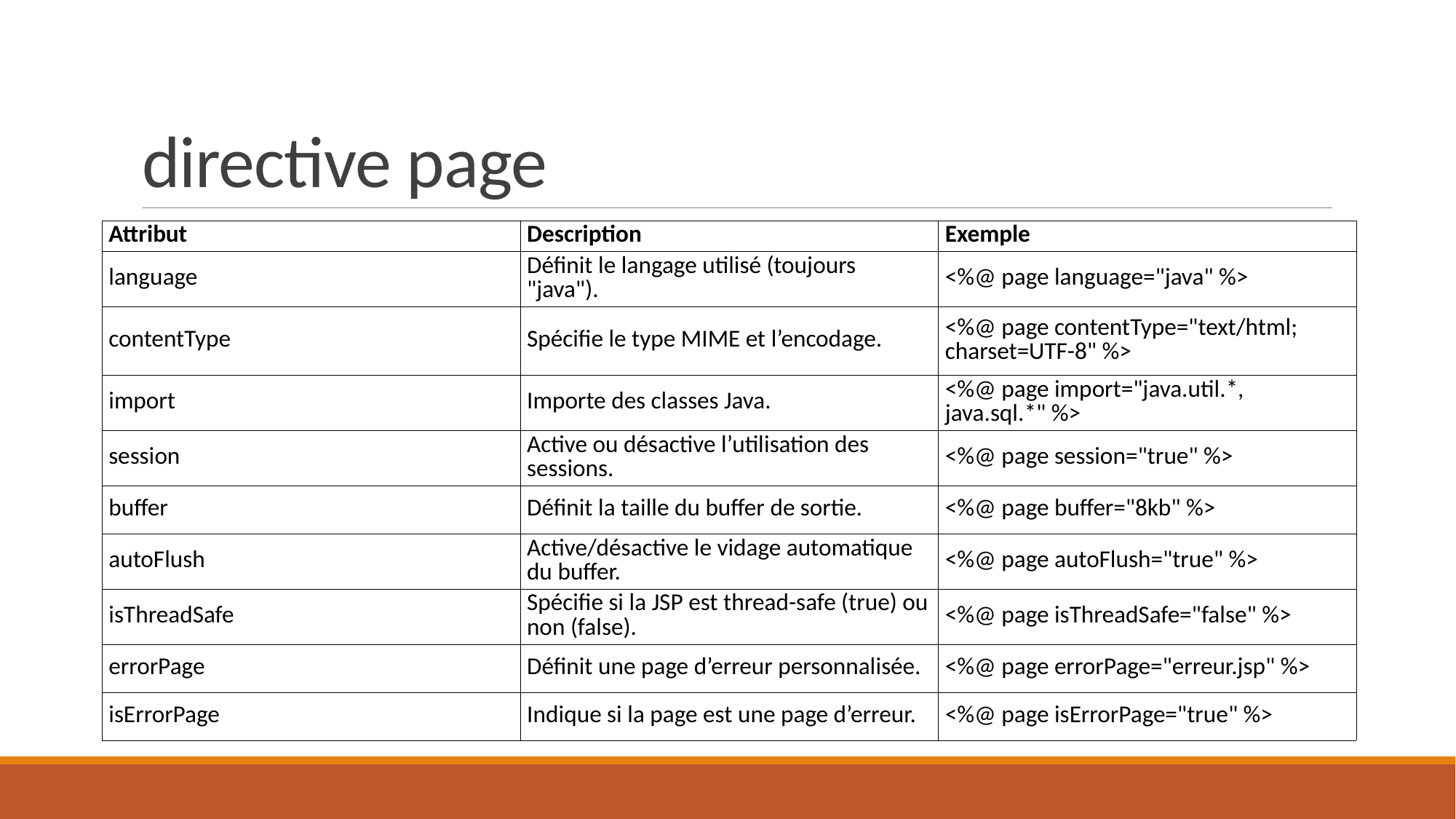

# directive page
| Attribut | Description | Exemple |
| --- | --- | --- |
| language | Définit le langage utilisé (toujours "java"). | <%@ page language="java" %> |
| contentType | Spécifie le type MIME et l’encodage. | <%@ page contentType="text/html; charset=UTF-8" %> |
| import | Importe des classes Java. | <%@ page import="java.util.\*, java.sql.\*" %> |
| session | Active ou désactive l’utilisation des sessions. | <%@ page session="true" %> |
| buffer | Définit la taille du buffer de sortie. | <%@ page buffer="8kb" %> |
| autoFlush | Active/désactive le vidage automatique du buffer. | <%@ page autoFlush="true" %> |
| isThreadSafe | Spécifie si la JSP est thread-safe (true) ou non (false). | <%@ page isThreadSafe="false" %> |
| errorPage | Définit une page d’erreur personnalisée. | <%@ page errorPage="erreur.jsp" %> |
| isErrorPage | Indique si la page est une page d’erreur. | <%@ page isErrorPage="true" %> |